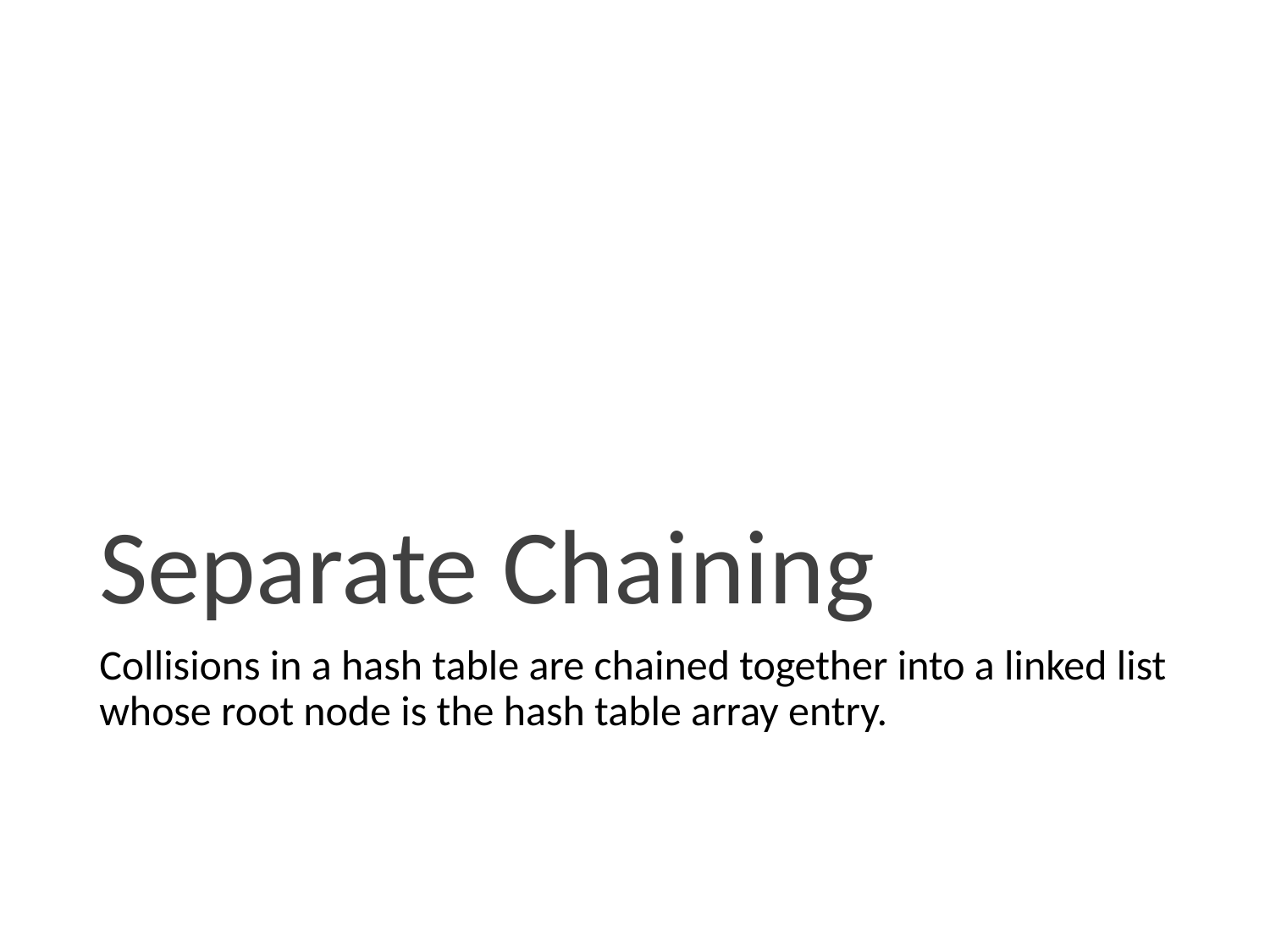

# Separate Chaining
Collisions in a hash table are chained together into a linked list whose root node is the hash table array entry.